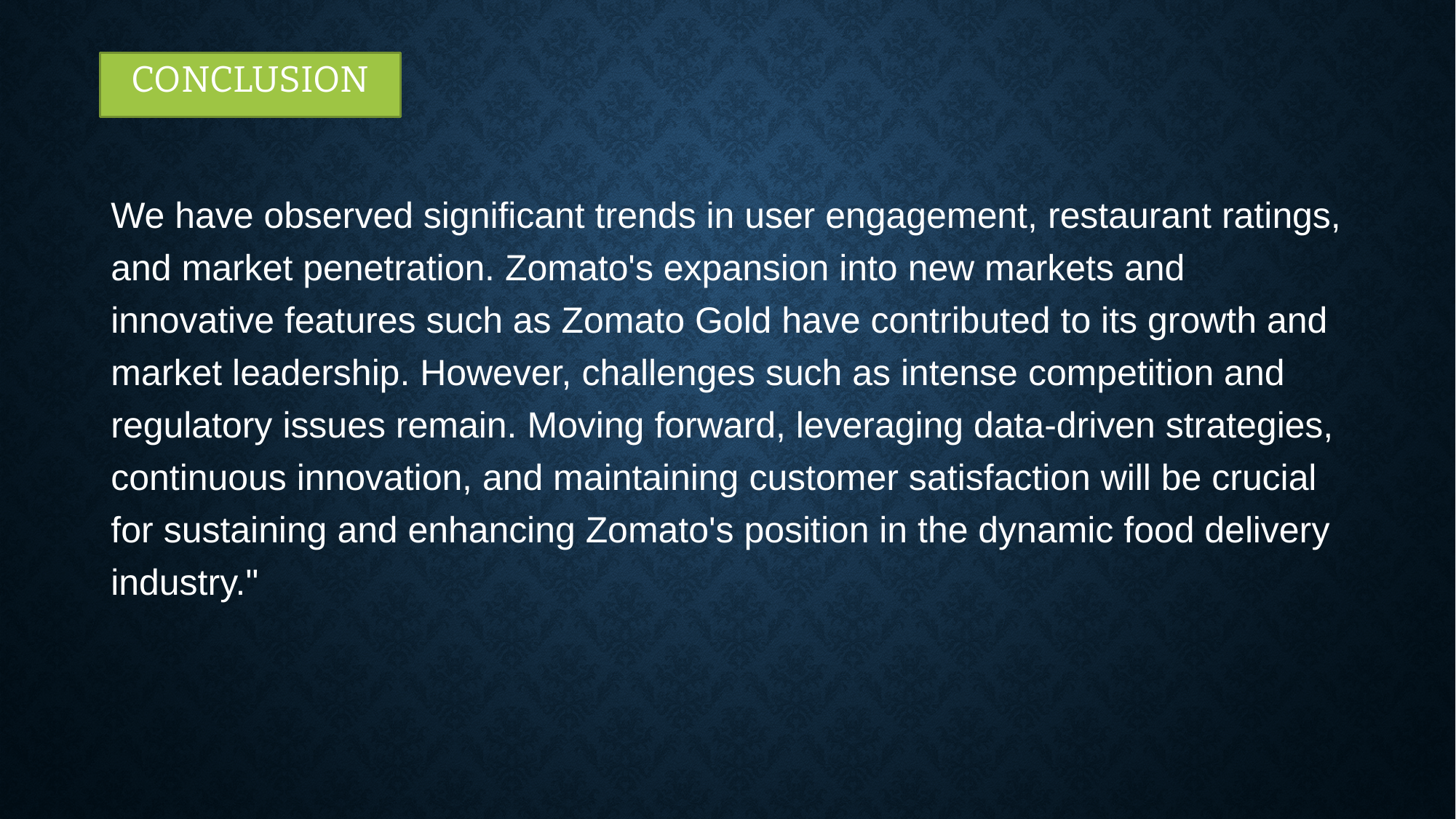

CONCLUSION

We have observed significant trends in user engagement, restaurant ratings, and market penetration. Zomato's expansion into new markets and innovative features such as Zomato Gold have contributed to its growth and market leadership. However, challenges such as intense competition and regulatory issues remain. Moving forward, leveraging data-driven strategies, continuous innovation, and maintaining customer satisfaction will be crucial for sustaining and enhancing Zomato's position in the dynamic food delivery industry."